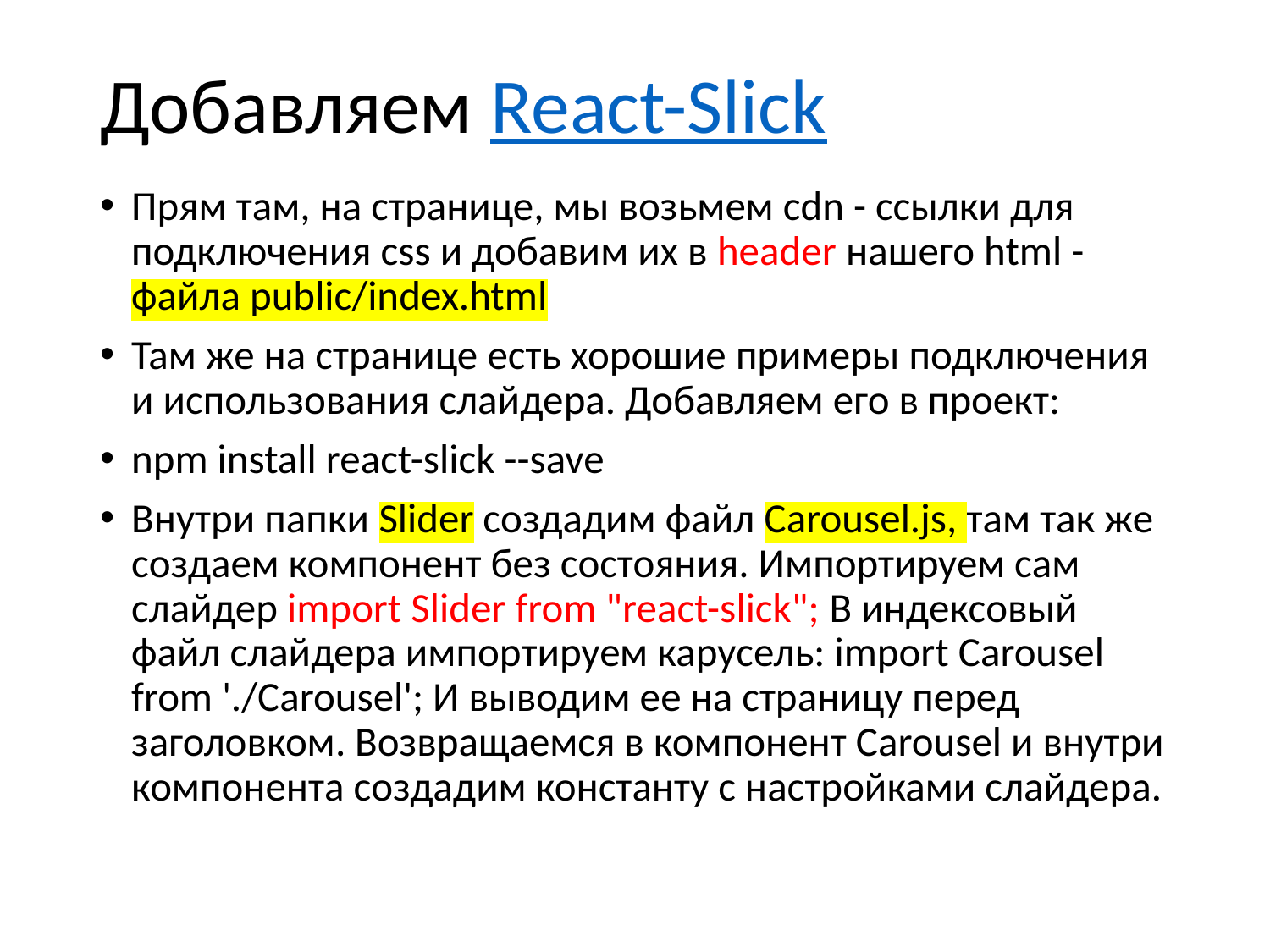

# Добавляем React-Slick
Прям там, на странице, мы возьмем cdn - ссылки для подключения css и добавим их в header нашего html - файла public/index.html
Там же на странице есть хорошие примеры подключения и использования слайдера. Добавляем его в проект:
npm install react-slick --save
Внутри папки Slider создадим файл Carousel.js, там так же создаем компонент без состояния. Импортируем сам слайдер import Slider from "react-slick"; В индексовый файл слайдера импортируем карусель: import Carousel from './Carousel'; И выводим ее на страницу перед заголовком. Возвращаемся в компонент Carousel и внутри компонента создадим константу с настройками слайдера.